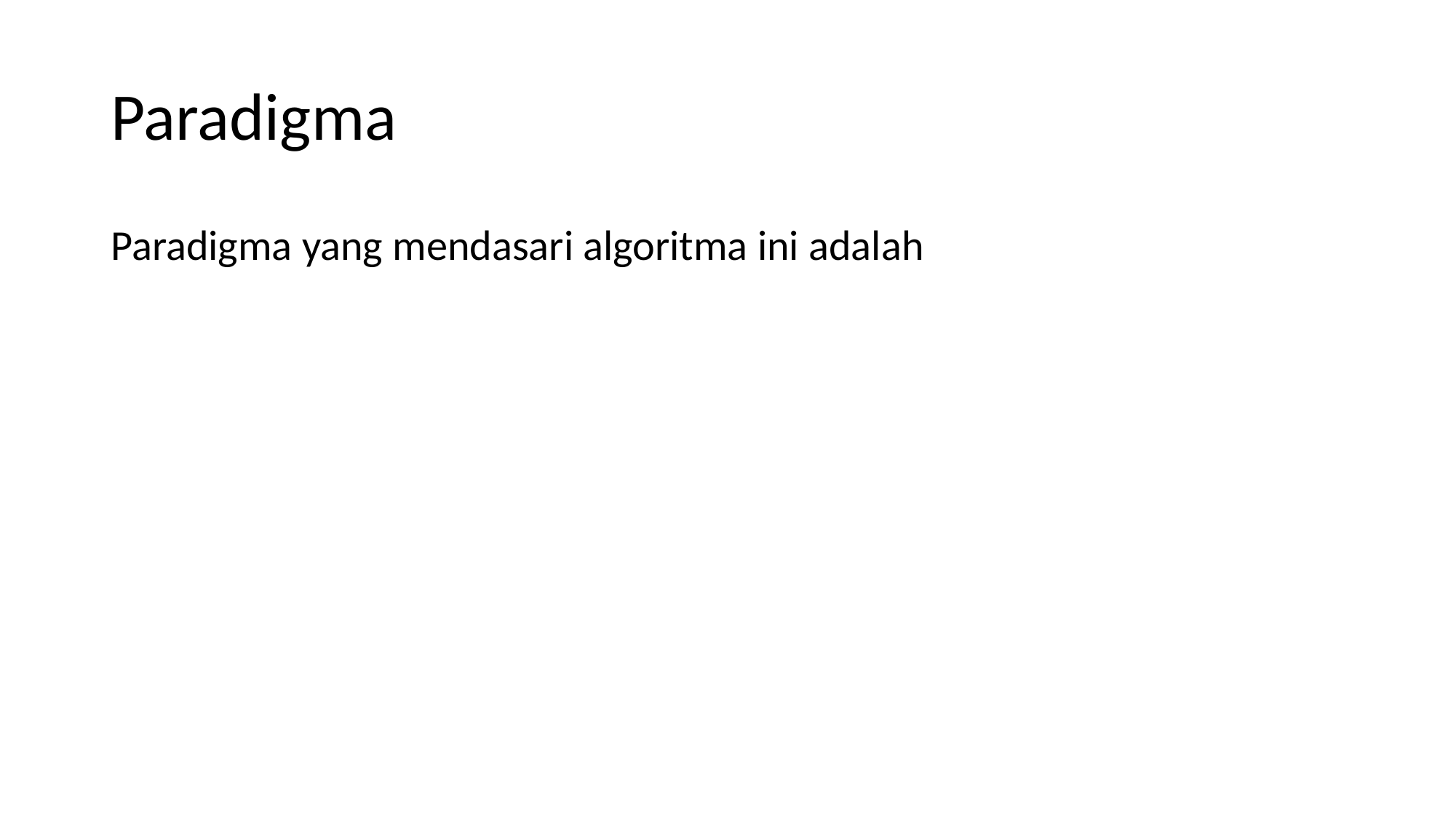

# Paradigma
Paradigma yang mendasari algoritma ini adalah